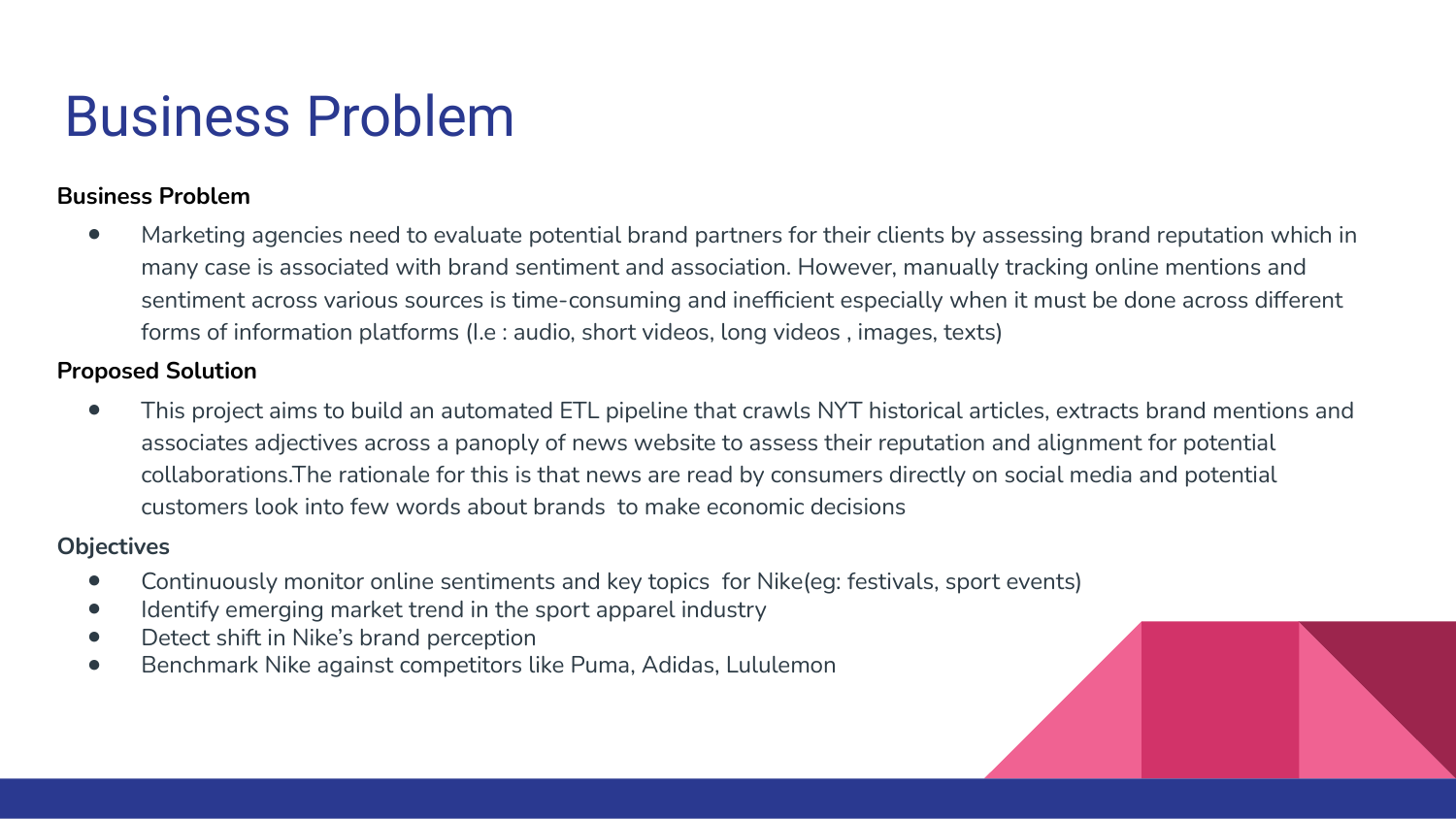

# Business Problem
Business Problem
Marketing agencies need to evaluate potential brand partners for their clients by assessing brand reputation which in many case is associated with brand sentiment and association. However, manually tracking online mentions and sentiment across various sources is time-consuming and inefficient especially when it must be done across different forms of information platforms (I.e : audio, short videos, long videos , images, texts)
Proposed Solution
This project aims to build an automated ETL pipeline that crawls NYT historical articles, extracts brand mentions and associates adjectives across a panoply of news website to assess their reputation and alignment for potential collaborations.The rationale for this is that news are read by consumers directly on social media and potential  customers look into few words about brands  to make economic decisions
Objectives
Continuously monitor online sentiments and key topics  for Nike(eg: festivals, sport events)
Identify emerging market trend in the sport apparel industry
Detect shift in Nike’s brand perception
Benchmark Nike against competitors like Puma, Adidas, Lululemon